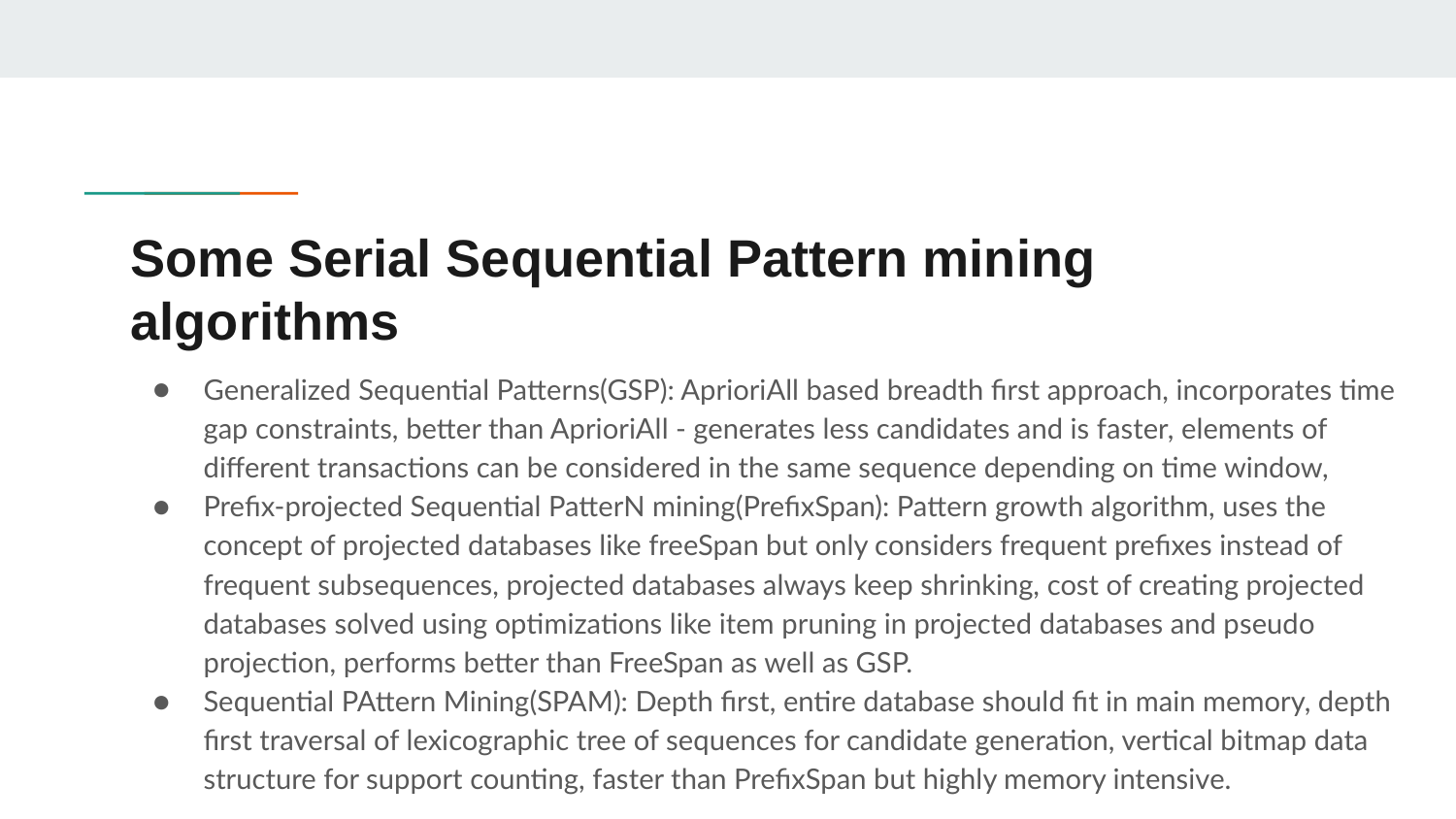

# Some Serial Sequential Pattern mining algorithms
Generalized Sequential Patterns(GSP): AprioriAll based breadth first approach, incorporates time gap constraints, better than AprioriAll - generates less candidates and is faster, elements of different transactions can be considered in the same sequence depending on time window,
Prefix-projected Sequential PatterN mining(PrefixSpan): Pattern growth algorithm, uses the concept of projected databases like freeSpan but only considers frequent prefixes instead of frequent subsequences, projected databases always keep shrinking, cost of creating projected databases solved using optimizations like item pruning in projected databases and pseudo projection, performs better than FreeSpan as well as GSP.
Sequential PAttern Mining(SPAM): Depth first, entire database should fit in main memory, depth first traversal of lexicographic tree of sequences for candidate generation, vertical bitmap data structure for support counting, faster than PrefixSpan but highly memory intensive.